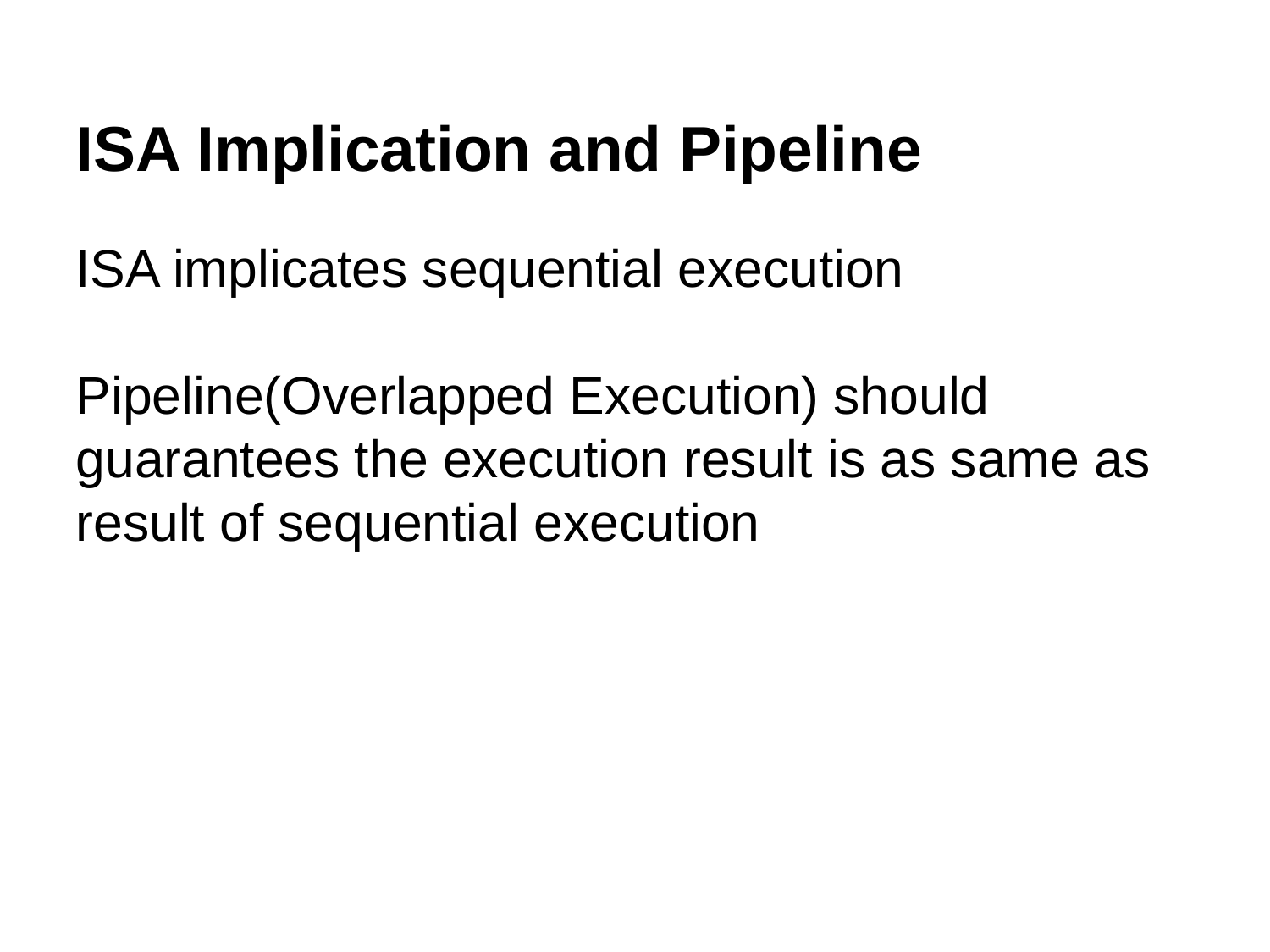

ISA Implication and Pipeline
ISA implicates sequential execution

Pipeline(Overlapped Execution) should guarantees the execution result is as same as result of sequential execution